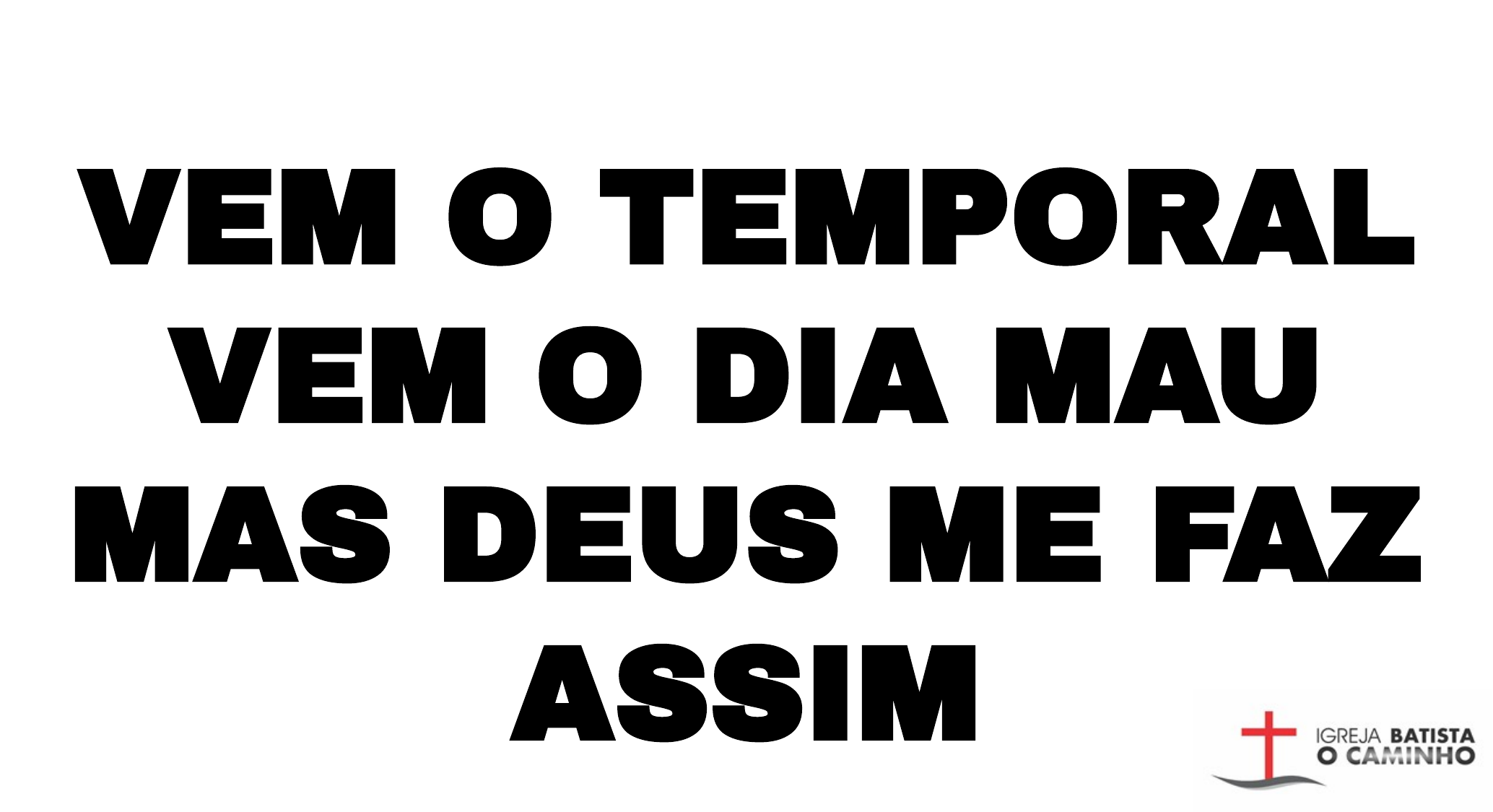

VEM O TEMPORAL
VEM O DIA MAU
MAS DEUS ME FAZ ASSIM